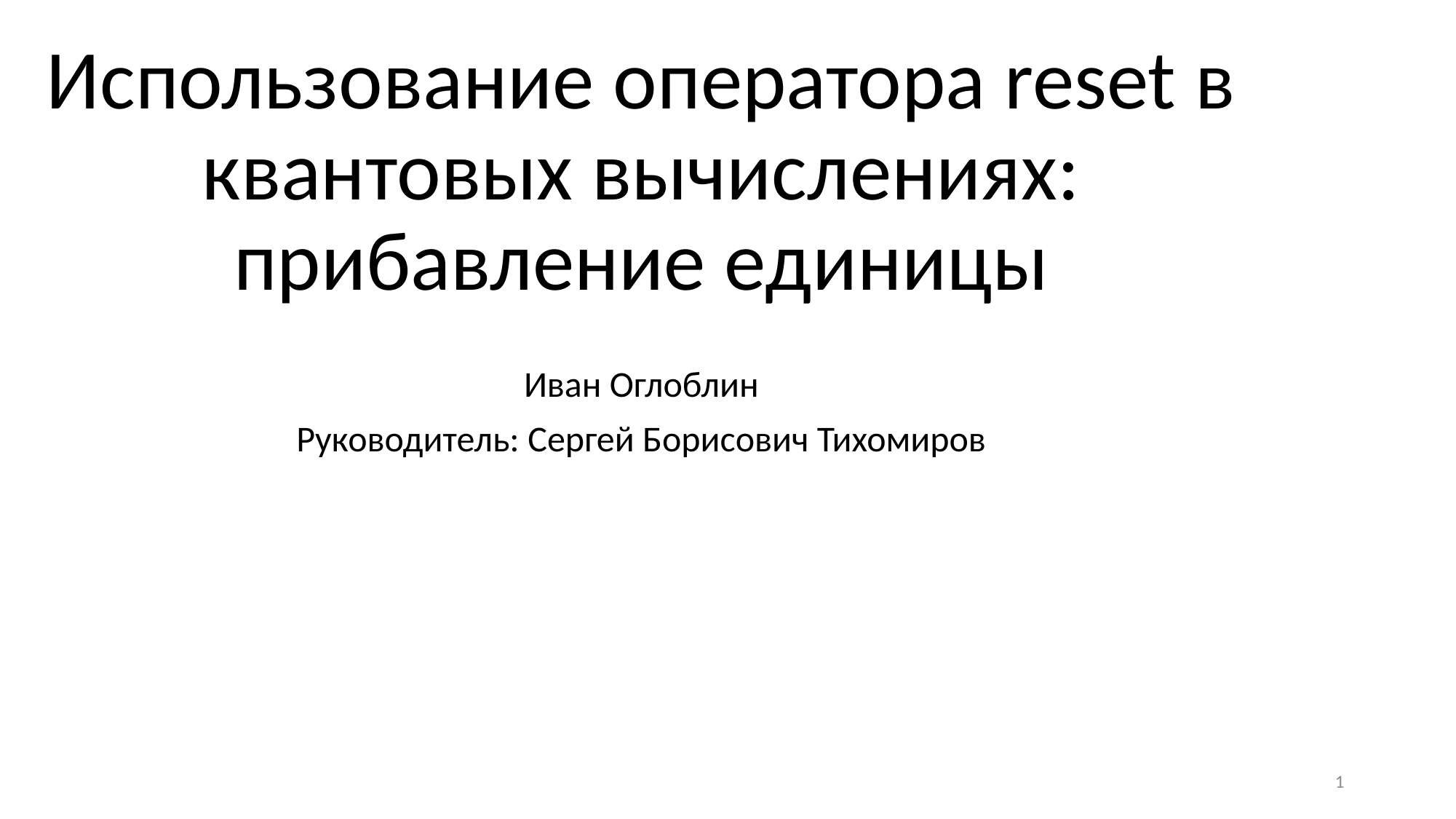

# Использование оператора reset в квантовых вычислениях: прибавление единицы
Иван Оглоблин
Руководитель: Сергей Борисович Тихомиров
1